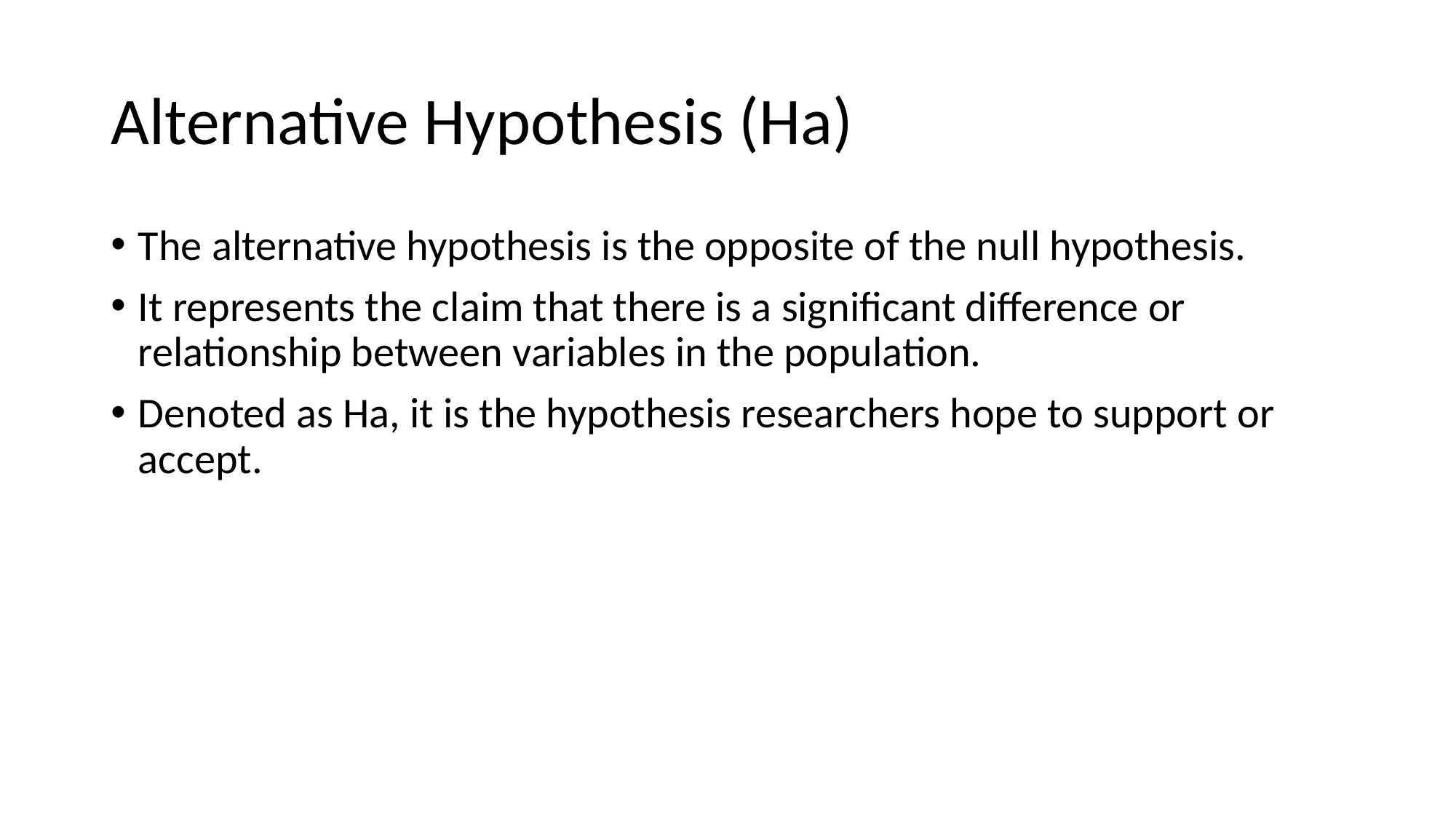

# Alternative Hypothesis (Ha)
The alternative hypothesis is the opposite of the null hypothesis.
It represents the claim that there is a significant difference or relationship between variables in the population.
Denoted as Ha, it is the hypothesis researchers hope to support or accept.